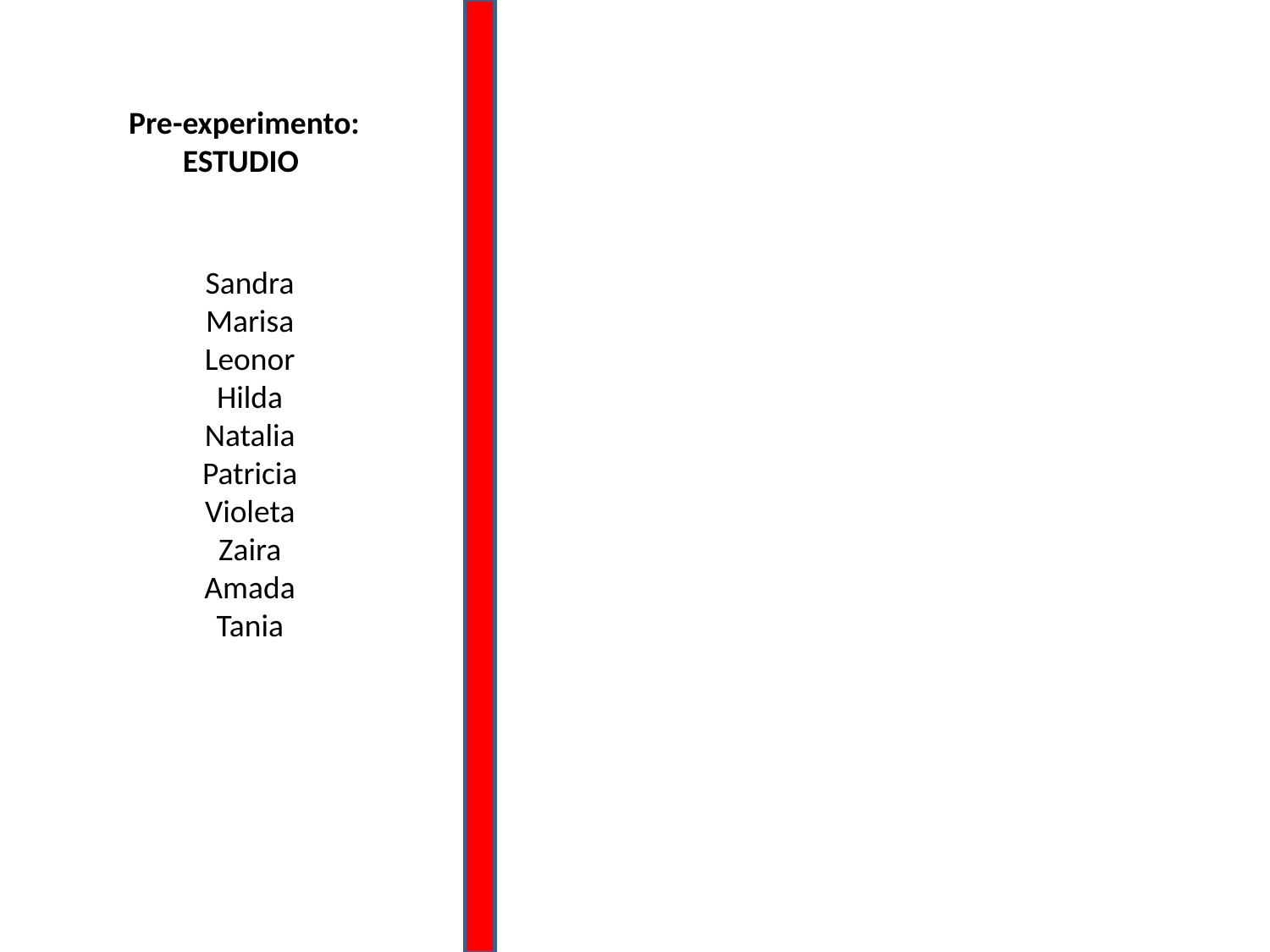

#
Pre-experimento:
ESTUDIO

Sandra
Marisa
Leonor
Hilda
Natalia
Patricia
Violeta
Zaira
Amada
Tania